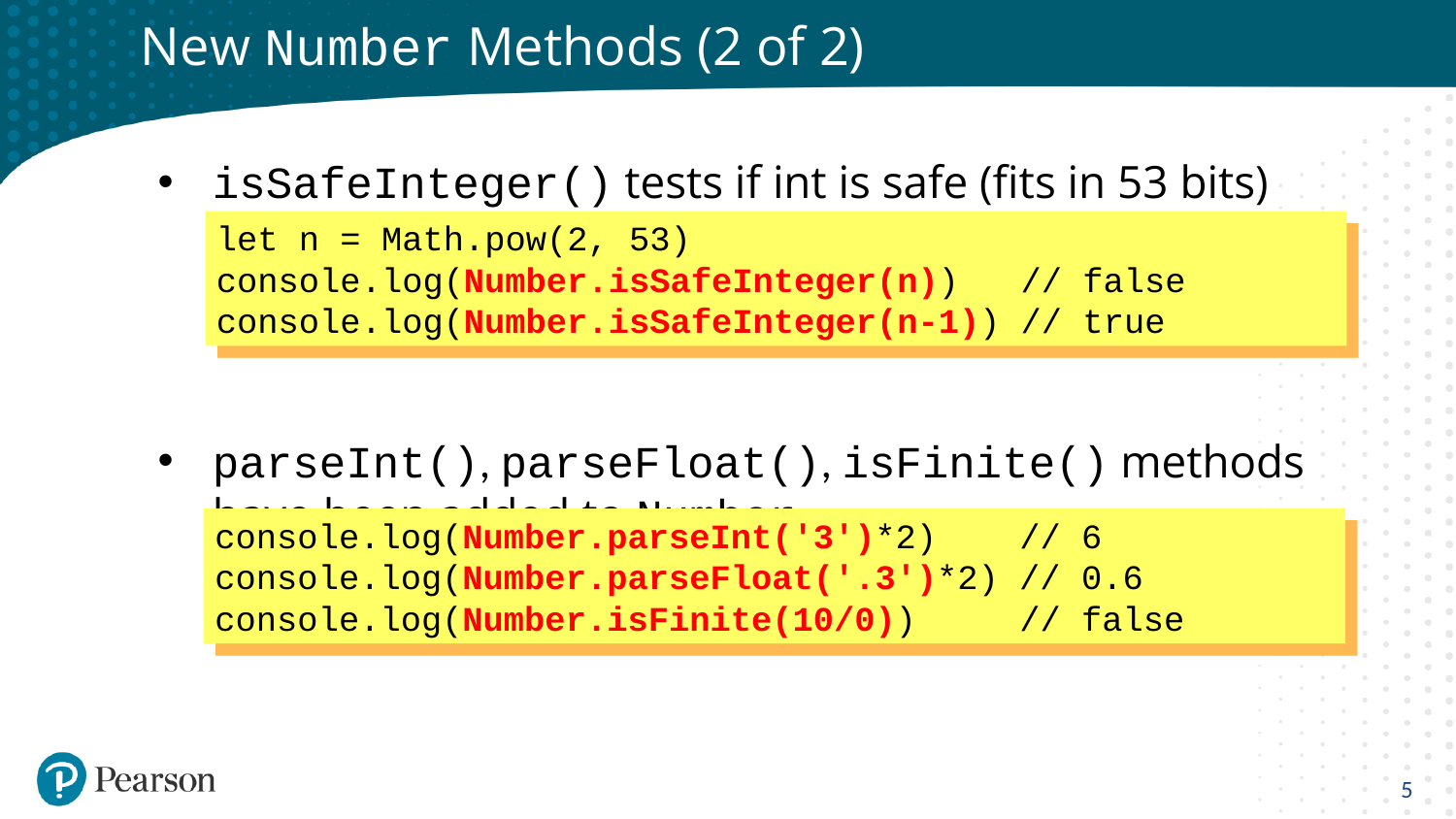

# New Number Methods (2 of 2)
isSafeInteger() tests if int is safe (fits in 53 bits)

parseInt(), parseFloat(), isFinite() methods have been added to Number

let n = Math.pow(2, 53)
console.log(Number.isSafeInteger(n))   // false
console.log(Number.isSafeInteger(n-1)) // true
console.log(Number.parseInt('3')*2)    // 6
console.log(Number.parseFloat('.3')*2) // 0.6
console.log(Number.isFinite(10/0))     // false
5